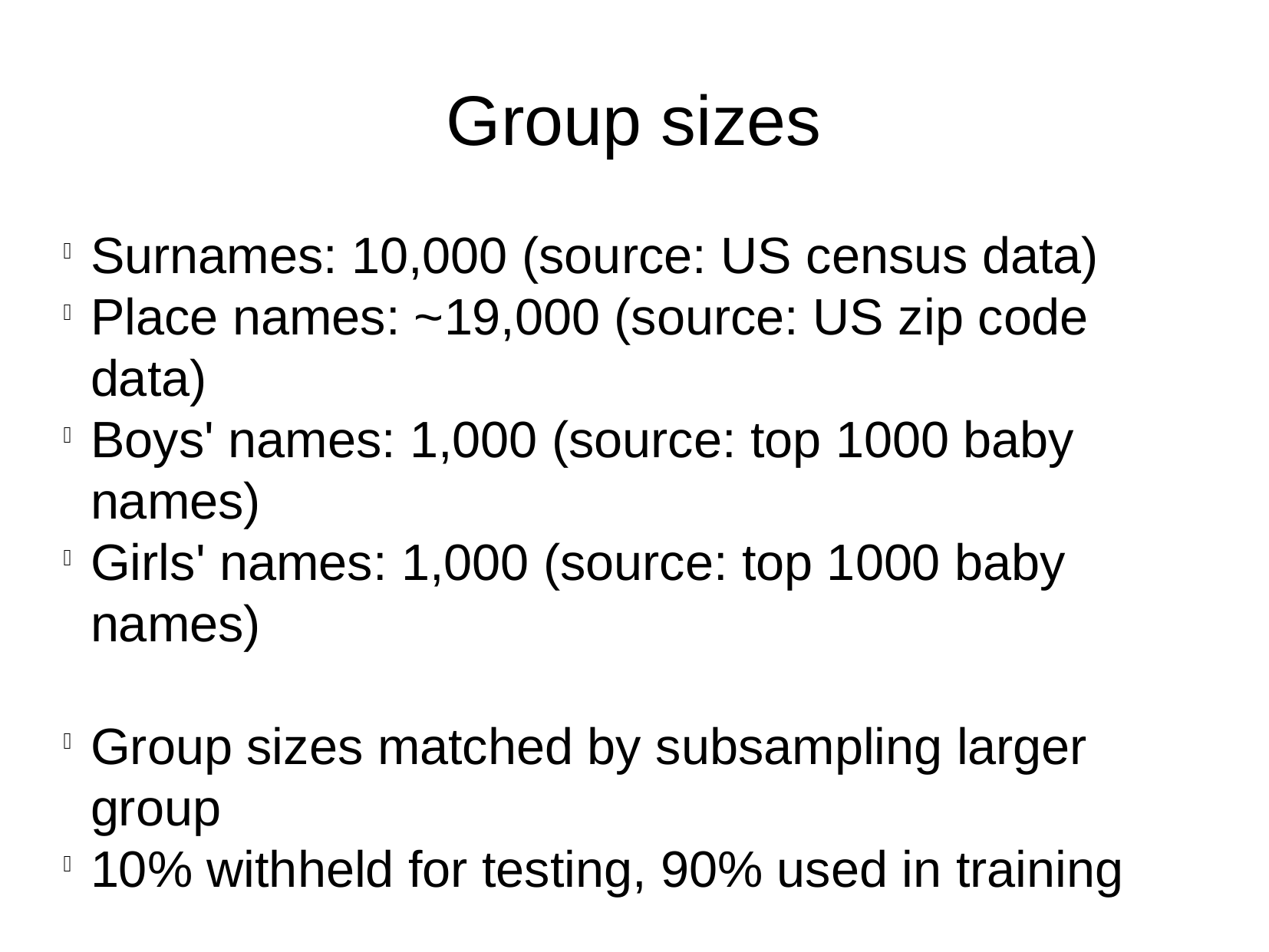

Group sizes
Surnames: 10,000 (source: US census data)
Place names: ~19,000 (source: US zip code data)
Boys' names: 1,000 (source: top 1000 baby names)
Girls' names: 1,000 (source: top 1000 baby names)

Group sizes matched by subsampling larger group
10% withheld for testing, 90% used in training